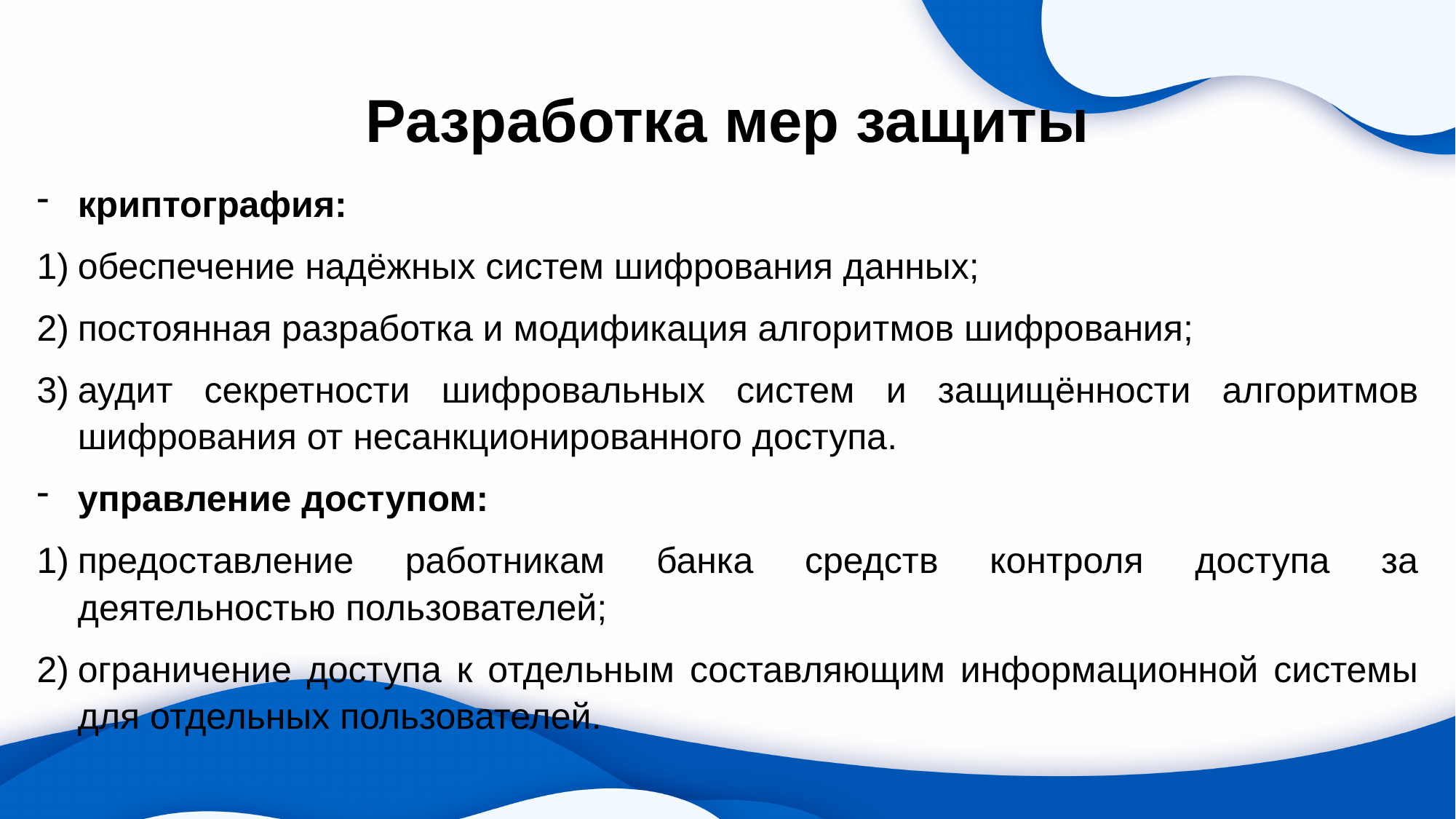

# Разработка мер защиты
криптография:
обеспечение надёжных систем шифрования данных;
постоянная разработка и модификация алгоритмов шифрования;
аудит секретности шифровальных систем и защищённости алгоритмов шифрования от несанкционированного доступа.
управление доступом:
предоставление работникам банка средств контроля доступа за деятельностью пользователей;
ограничение доступа к отдельным составляющим информационной системы для отдельных пользователей.